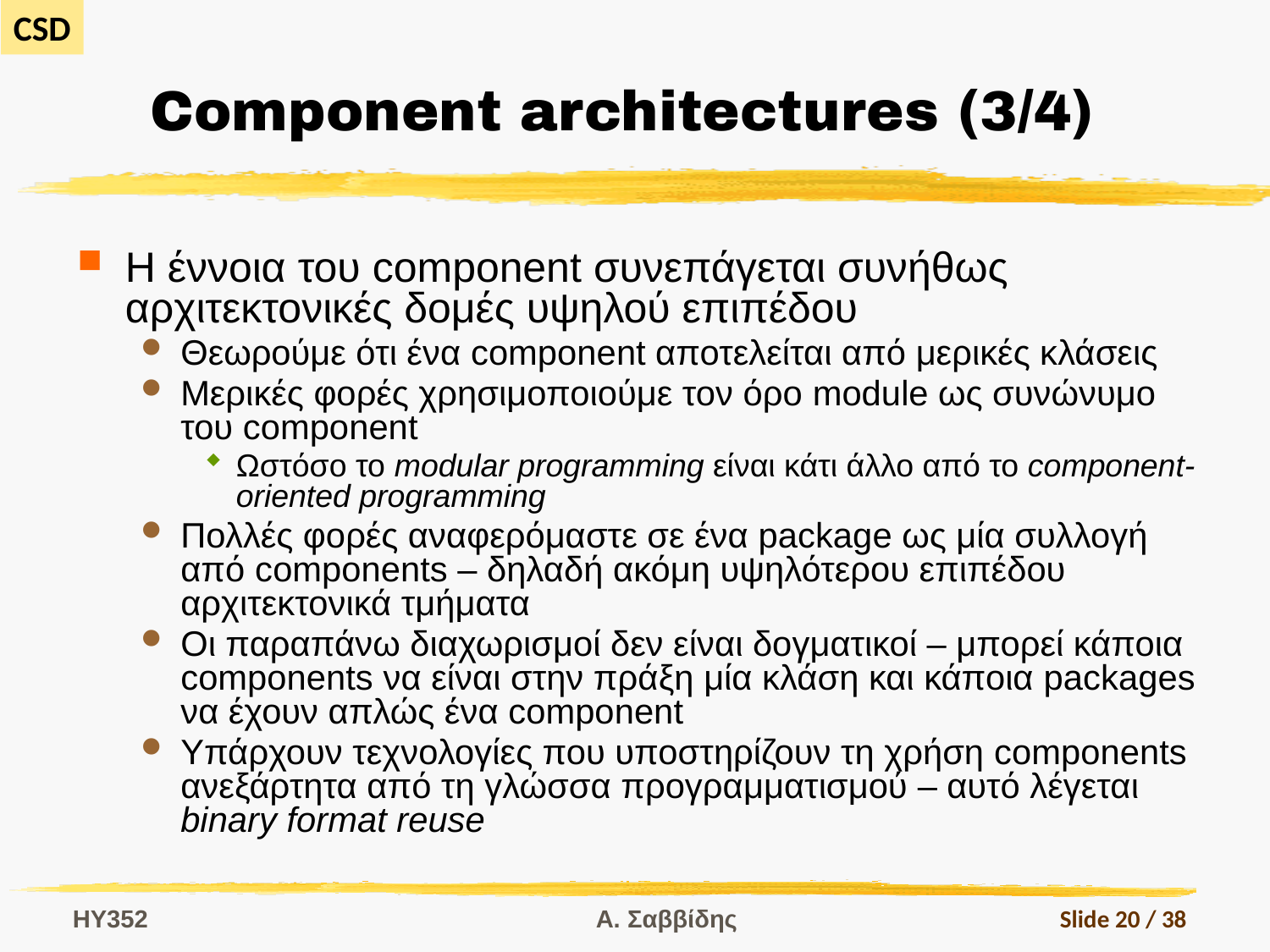

# Component architectures (3/4)
Η έννοια του component συνεπάγεται συνήθως αρχιτεκτονικές δομές υψηλού επιπέδου
Θεωρούμε ότι ένα component αποτελείται από μερικές κλάσεις
Μερικές φορές χρησιμοποιούμε τον όρο module ως συνώνυμο του component
Ωστόσο το modular programming είναι κάτι άλλο από το component-oriented programming
Πολλές φορές αναφερόμαστε σε ένα package ως μία συλλογή από components – δηλαδή ακόμη υψηλότερου επιπέδου αρχιτεκτονικά τμήματα
Οι παραπάνω διαχωρισμοί δεν είναι δογματικοί – μπορεί κάποια components να είναι στην πράξη μία κλάση και κάποια packages να έχουν απλώς ένα component
Υπάρχουν τεχνολογίες που υποστηρίζουν τη χρήση components ανεξάρτητα από τη γλώσσα προγραμματισμού – αυτό λέγεται binary format reuse
HY352
Α. Σαββίδης
Slide 20 / 38